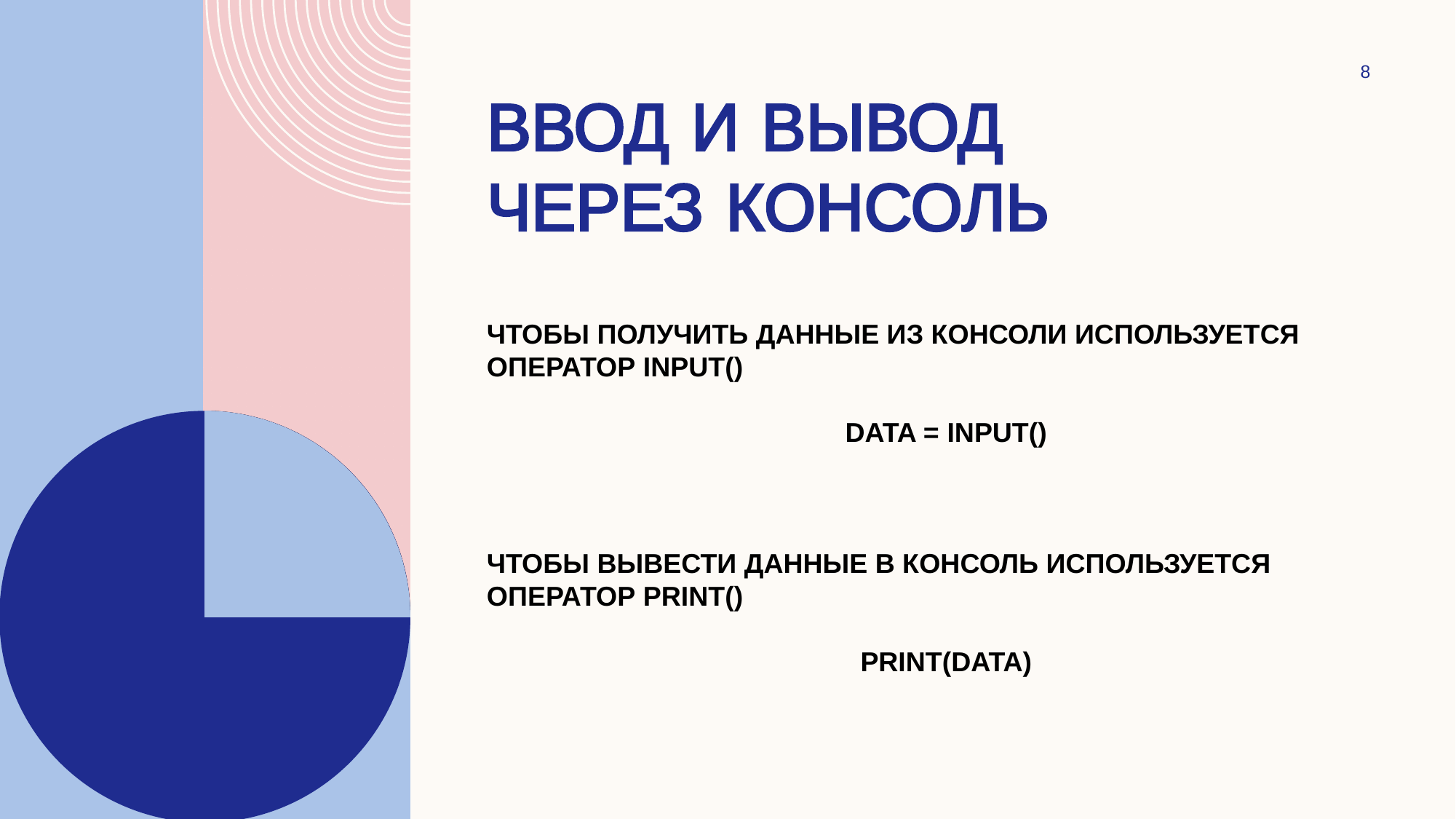

8
# ВВОД и ВЫВОд через Консоль

Чтобы получить данные из консоли используется
оператор Input()

data = input()

Чтобы вывести данные в консоль используется оператор Print()

print(data)